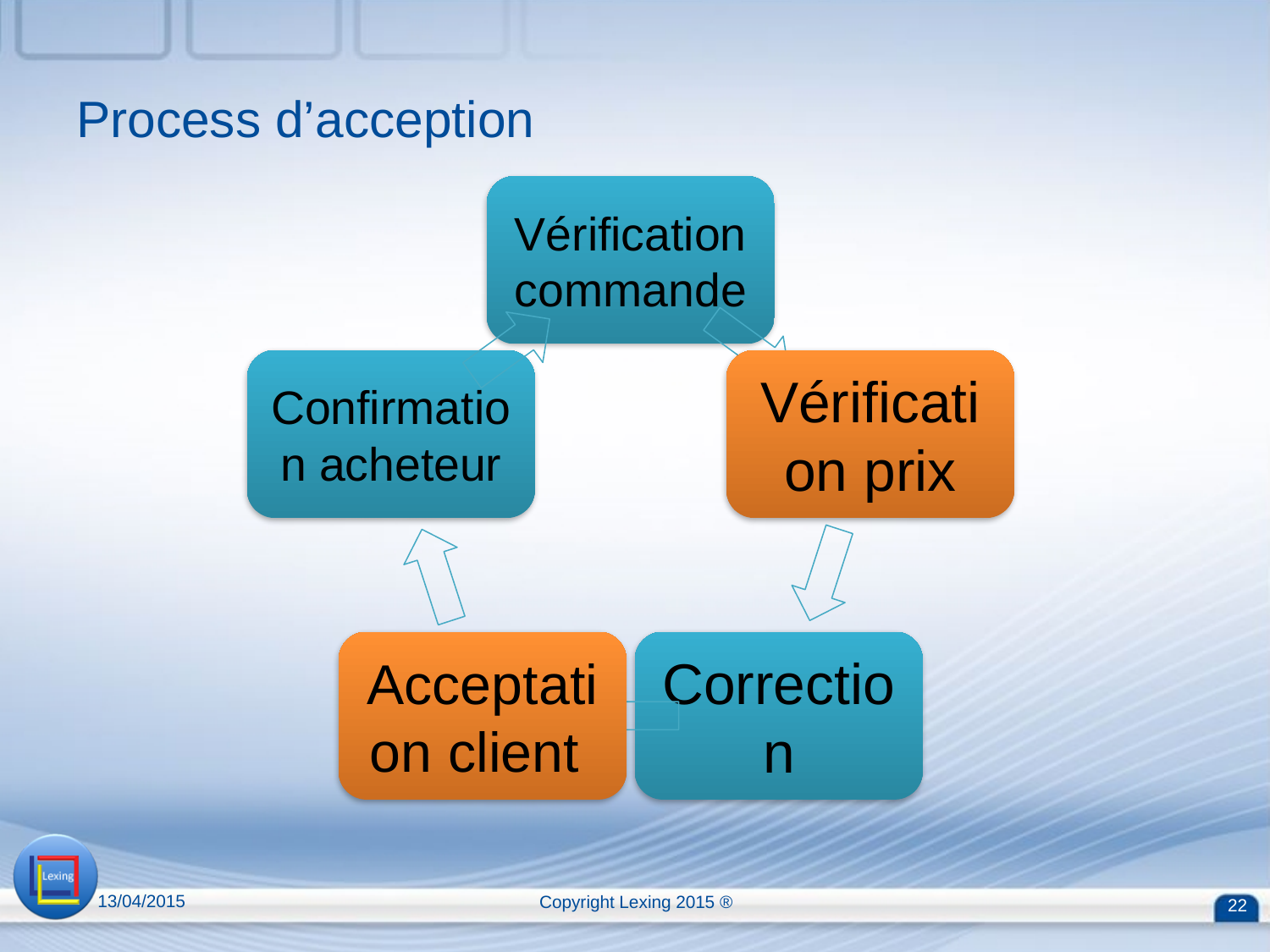

# Process d’acception
Vérification commande
Vérification prix
Correction
Acceptation client
Confirmation acheteur
13/04/2015
Copyright Lexing 2015 ®
22